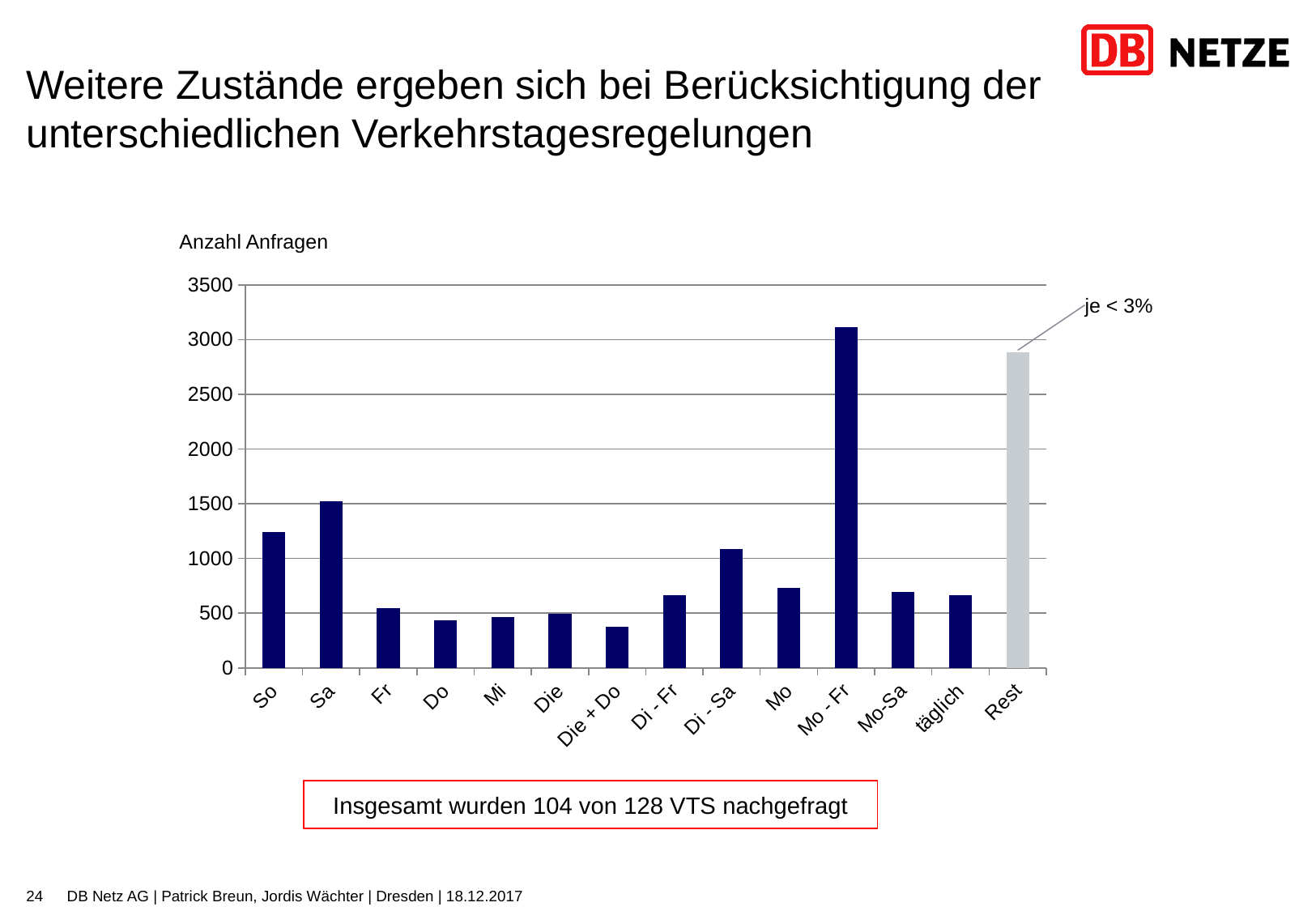

# Weitere Zustände ergeben sich bei Berücksichtigung der unterschiedlichen Verkehrstagesregelungen
Anzahl Anfragen

### Chart

| Category |  |
|---|---|
| So | 1241.0 |
| Sa | 1524.0 |
| Fr | 547.0 |
| Do | 437.0 |
| Mi | 464.0 |
| Die | 491.0 |
| Die + Do | 379.0 |
| Di - Fr | 667.0 |
| Di - Sa | 1089.0 |
| Mo | 730.0 |
| Mo - Fr | 3111.0 |
| Mo-Sa | 696.0 |
| täglich | 666.0 |
| Rest | 2888.0 |
je < 3%
Insgesamt wurden 104 von 128 VTS nachgefragt
24
DB Netz AG | Patrick Breun, Jordis Wächter | Dresden | 18.12.2017